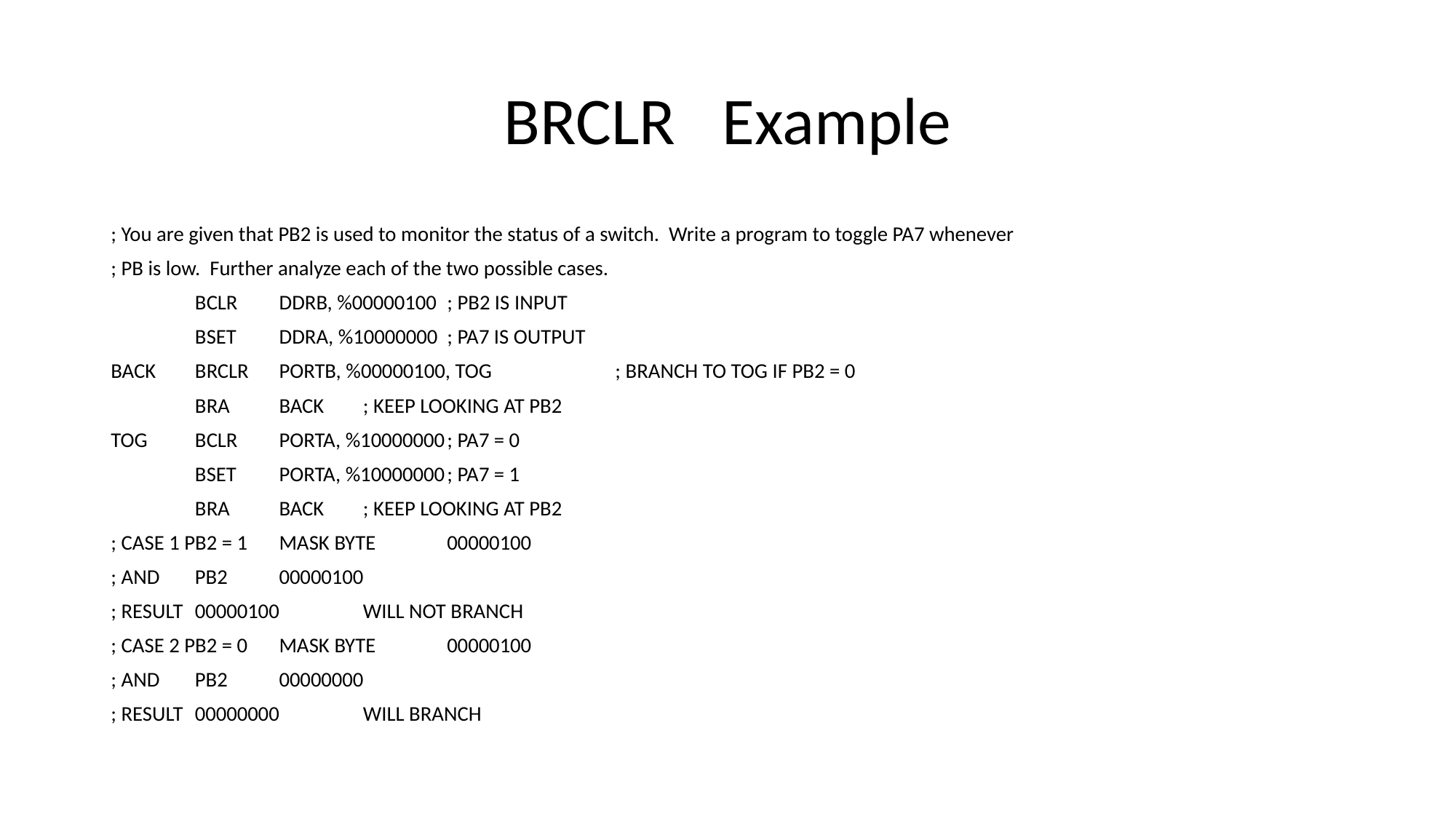

# BRCLR	Example
; You are given that PB2 is used to monitor the status of a switch.  Write a program to toggle PA7 whenever
; PB is low.  Further analyze each of the two possible cases.
	BCLR	DDRB, %00000100			; PB2 IS INPUT
	BSET	DDRA, %10000000			; PA7 IS OUTPUT
BACK	BRCLR	PORTB, %00000100, TOG		; BRANCH TO TOG IF PB2 = 0
	BRA	BACK				; KEEP LOOKING AT PB2
TOG	BCLR	PORTA, %10000000			; PA7 = 0
	BSET	PORTA, %10000000			; PA7 = 1
	BRA	BACK				; KEEP LOOKING AT PB2
; CASE 1 PB2 = 1	MASK BYTE	00000100
; AND		PB2	00000100
; RESULT			00000100	WILL NOT BRANCH
; CASE 2 PB2 = 0	MASK BYTE	00000100
; AND 		PB2	00000000
; RESULT			00000000	WILL BRANCH